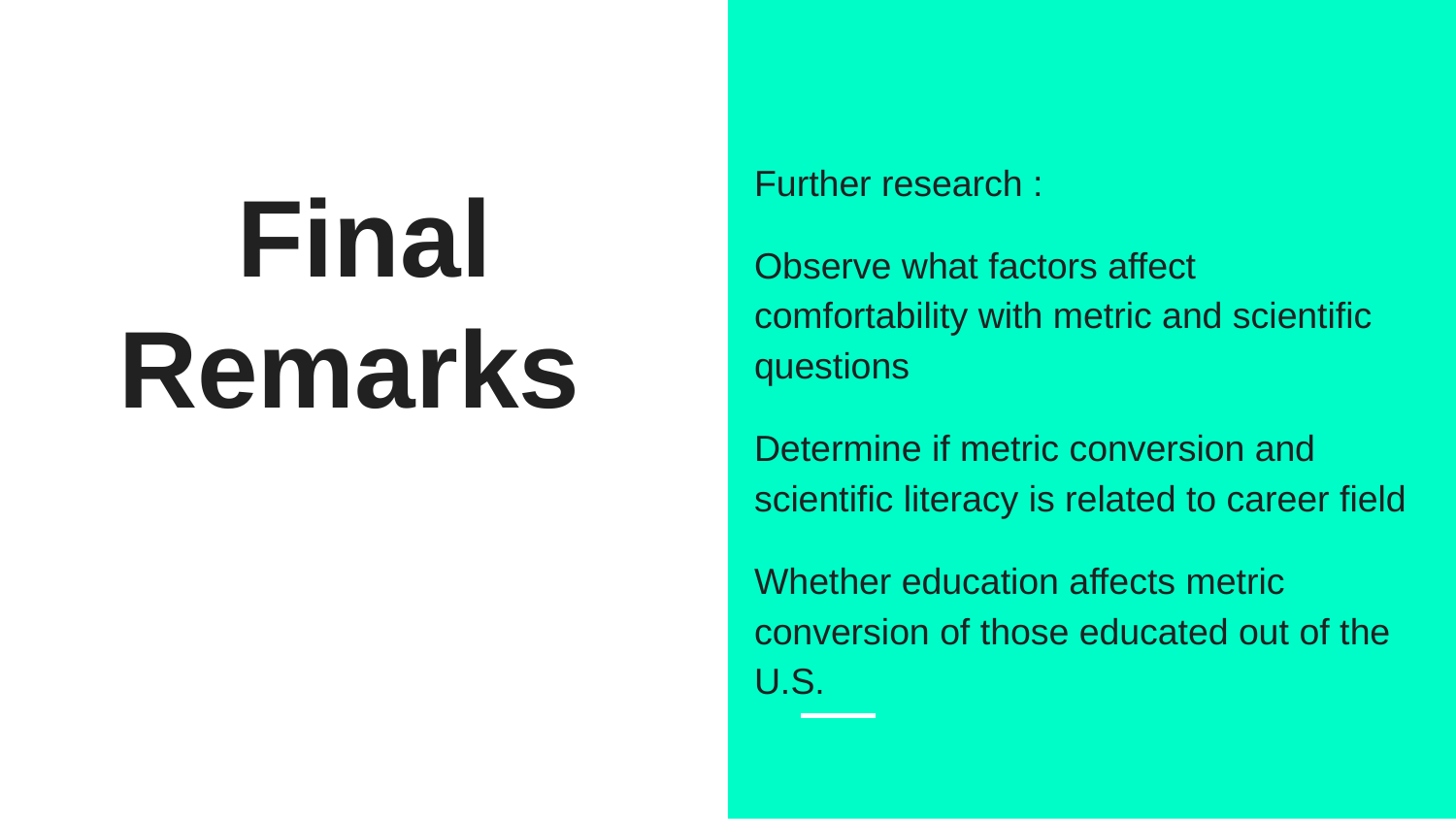

# Final Remarks
Further research :
Observe what factors affect comfortability with metric and scientific questions
Determine if metric conversion and scientific literacy is related to career field
Whether education affects metric conversion of those educated out of the U.S.